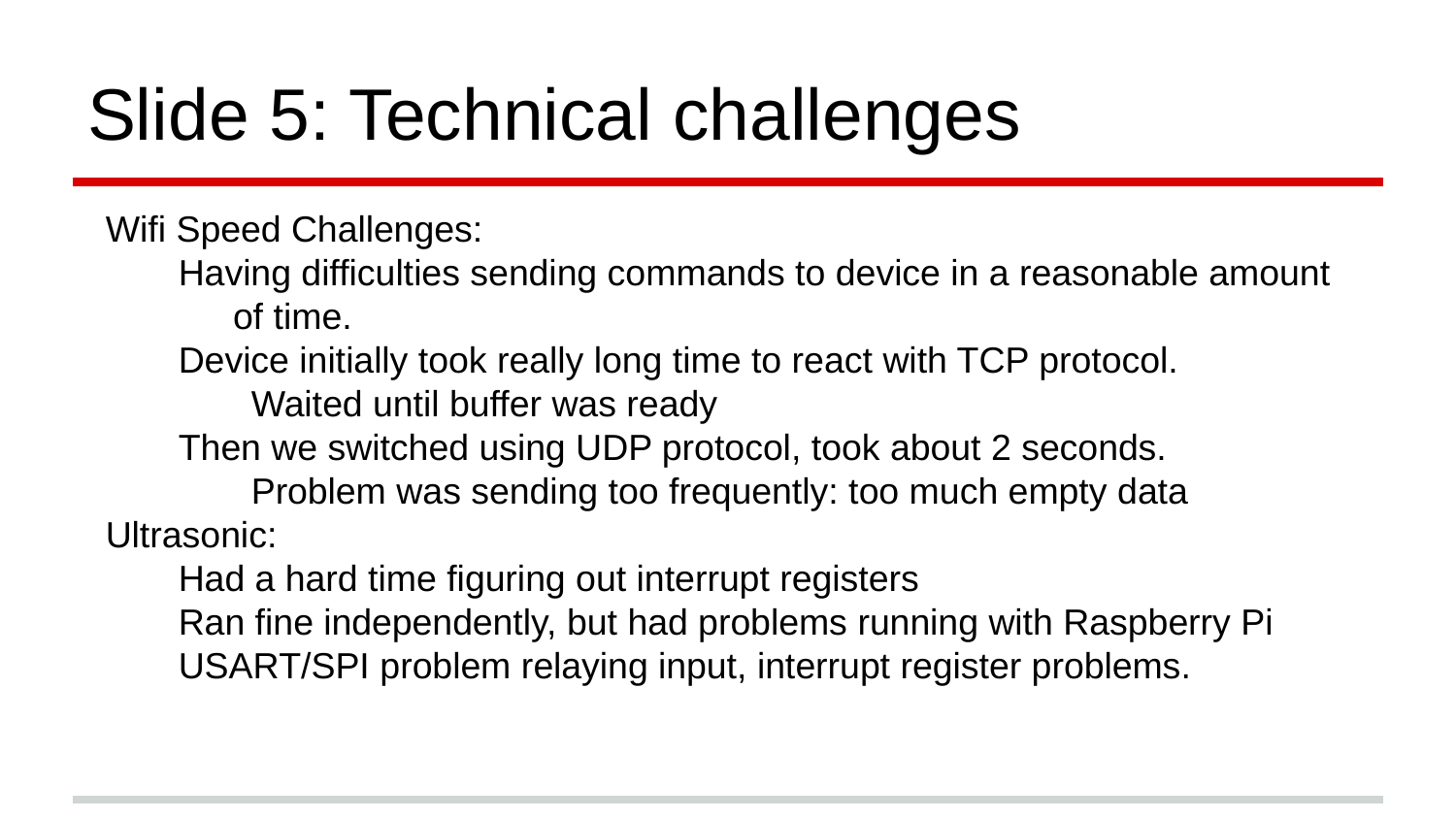

# Slide 5: Technical challenges
Wifi Speed Challenges:
Having difficulties sending commands to device in a reasonable amount of time.
Device initially took really long time to react with TCP protocol.
Waited until buffer was ready
Then we switched using UDP protocol, took about 2 seconds.
Problem was sending too frequently: too much empty data
Ultrasonic:
Had a hard time figuring out interrupt registers
Ran fine independently, but had problems running with Raspberry Pi
USART/SPI problem relaying input, interrupt register problems.